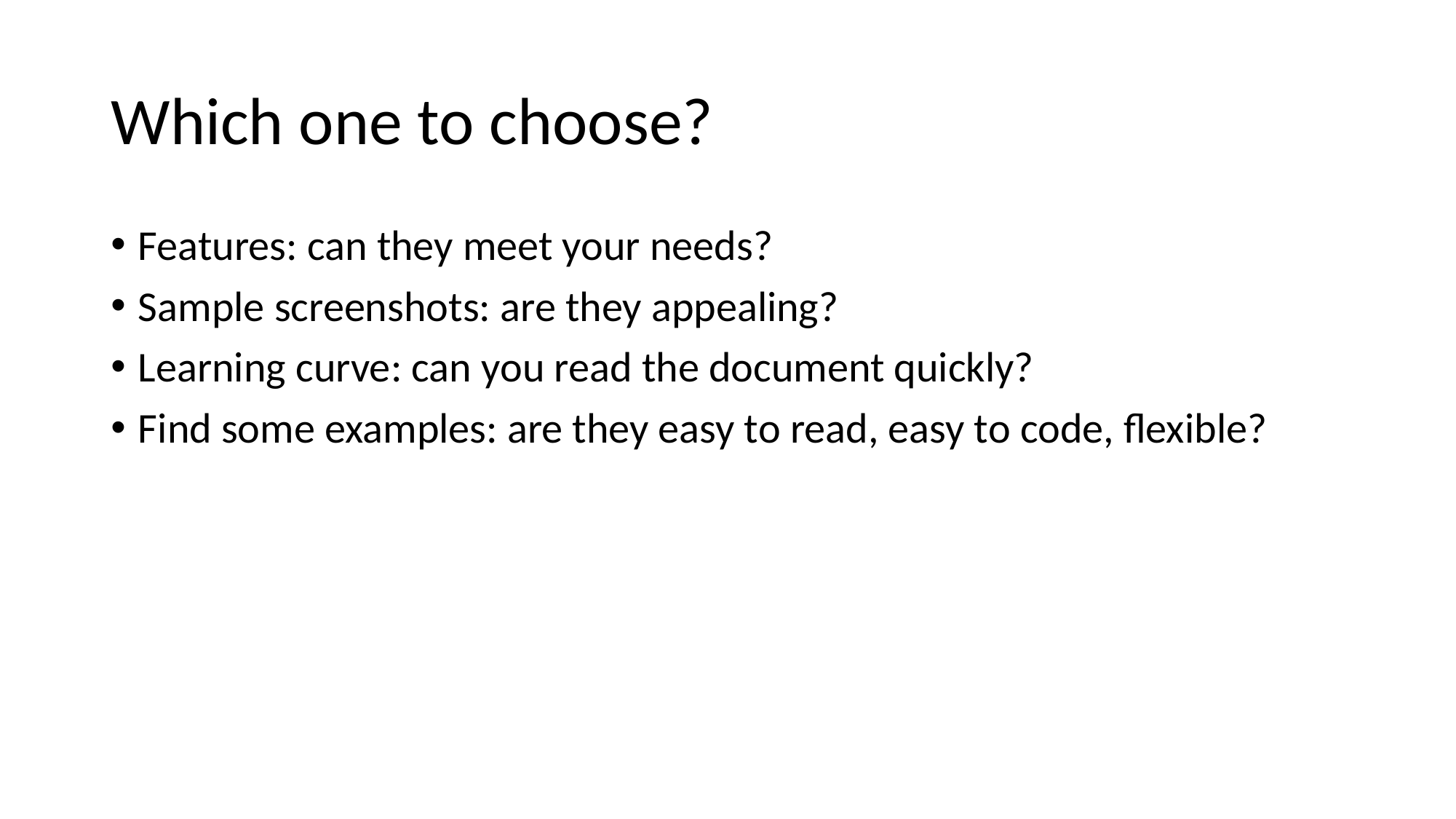

# Which one to choose?
Features: can they meet your needs?
Sample screenshots: are they appealing?
Learning curve: can you read the document quickly?
Find some examples: are they easy to read, easy to code, flexible?